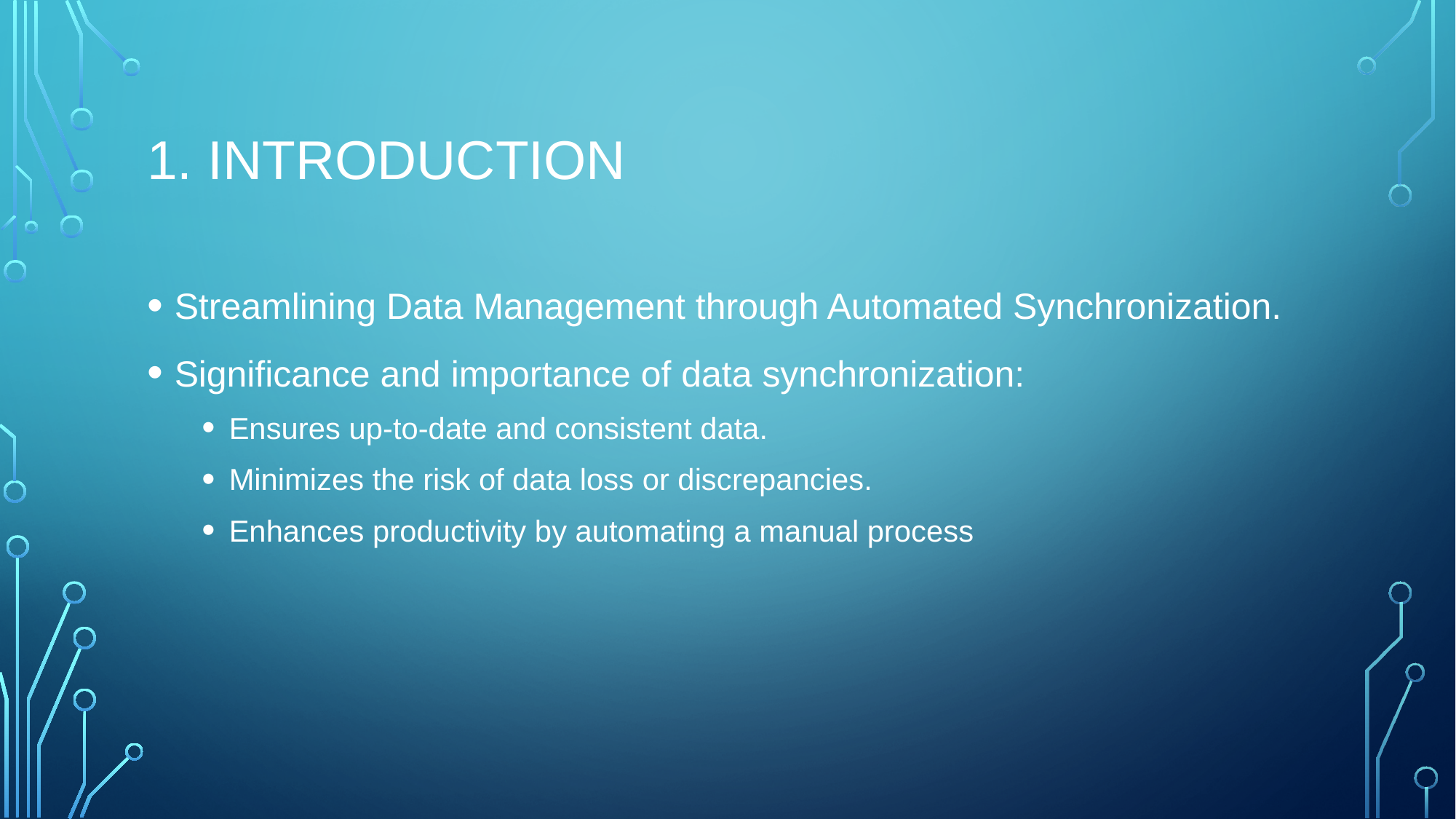

# 1. Introduction
Streamlining Data Management through Automated Synchronization.
Significance and importance of data synchronization:
Ensures up-to-date and consistent data.
Minimizes the risk of data loss or discrepancies.
Enhances productivity by automating a manual process